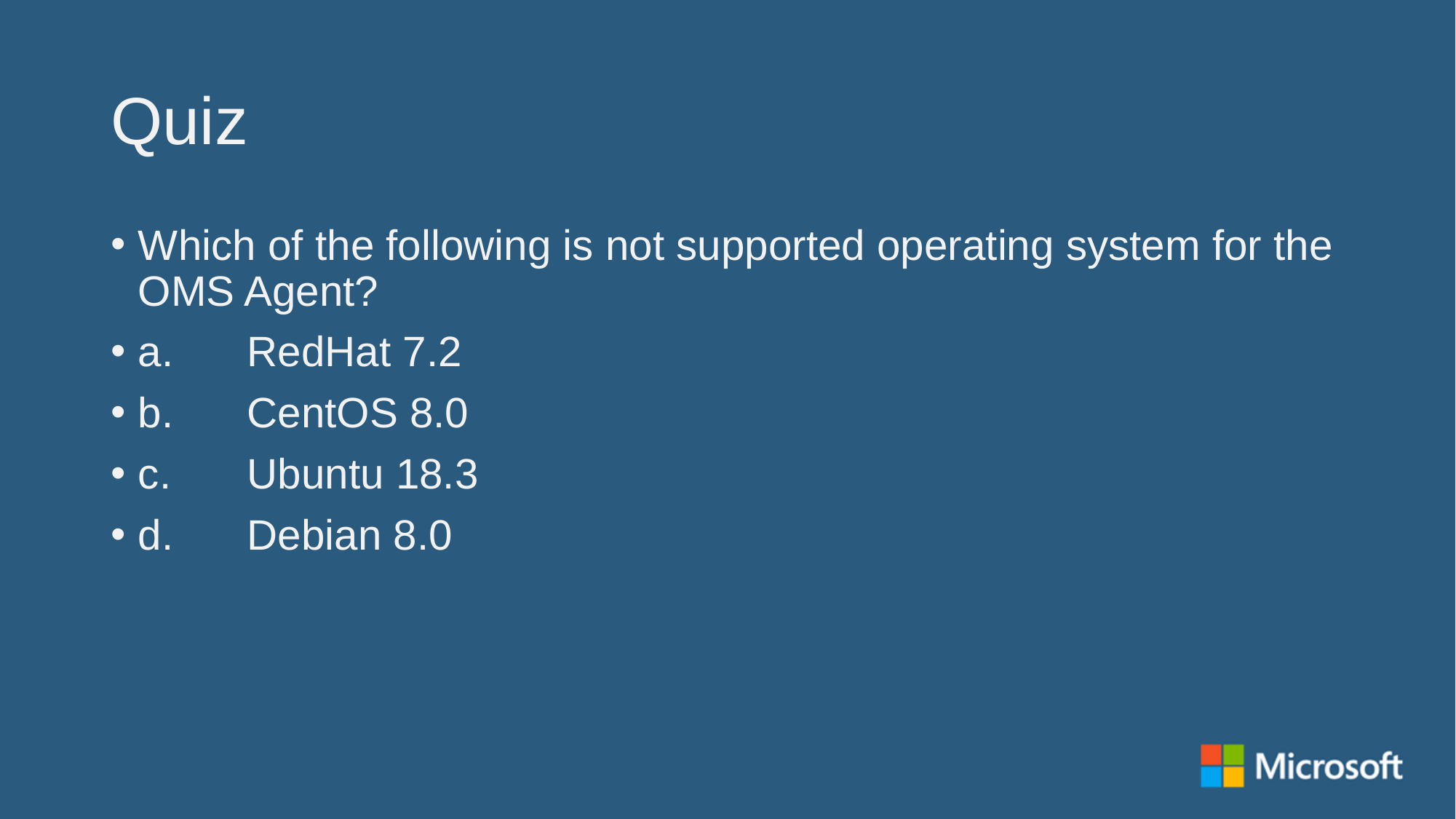

# Quiz
Which of the following is not supported operating system for the OMS Agent?
a.	RedHat 7.2
b.	CentOS 8.0
c.	Ubuntu 18.3
d.	Debian 8.0